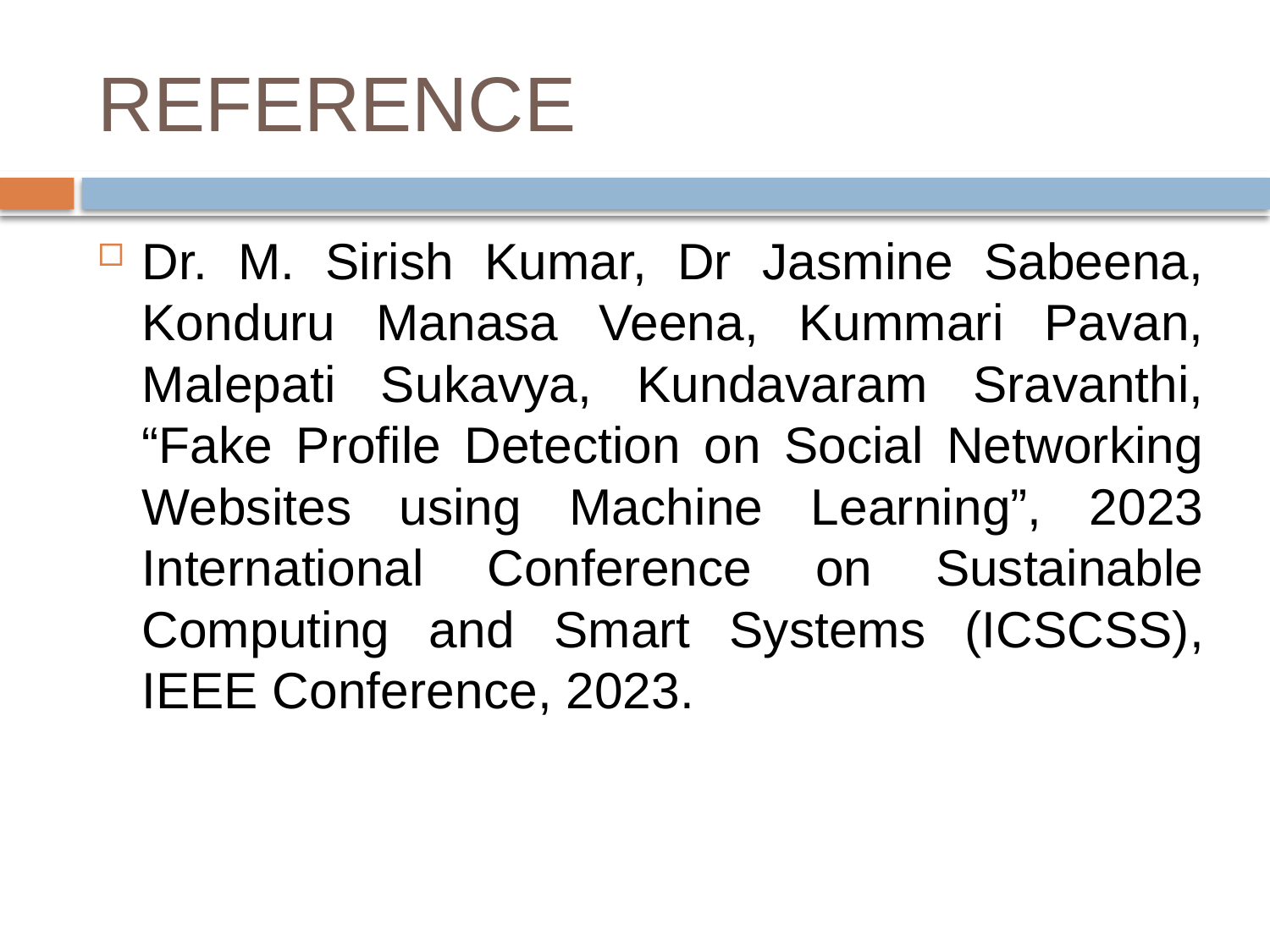

# REFERENCE
Dr. M. Sirish Kumar, Dr Jasmine Sabeena, Konduru Manasa Veena, Kummari Pavan, Malepati Sukavya, Kundavaram Sravanthi, “Fake Profile Detection on Social Networking Websites using Machine Learning”, 2023 International Conference on Sustainable Computing and Smart Systems (ICSCSS), IEEE Conference, 2023.